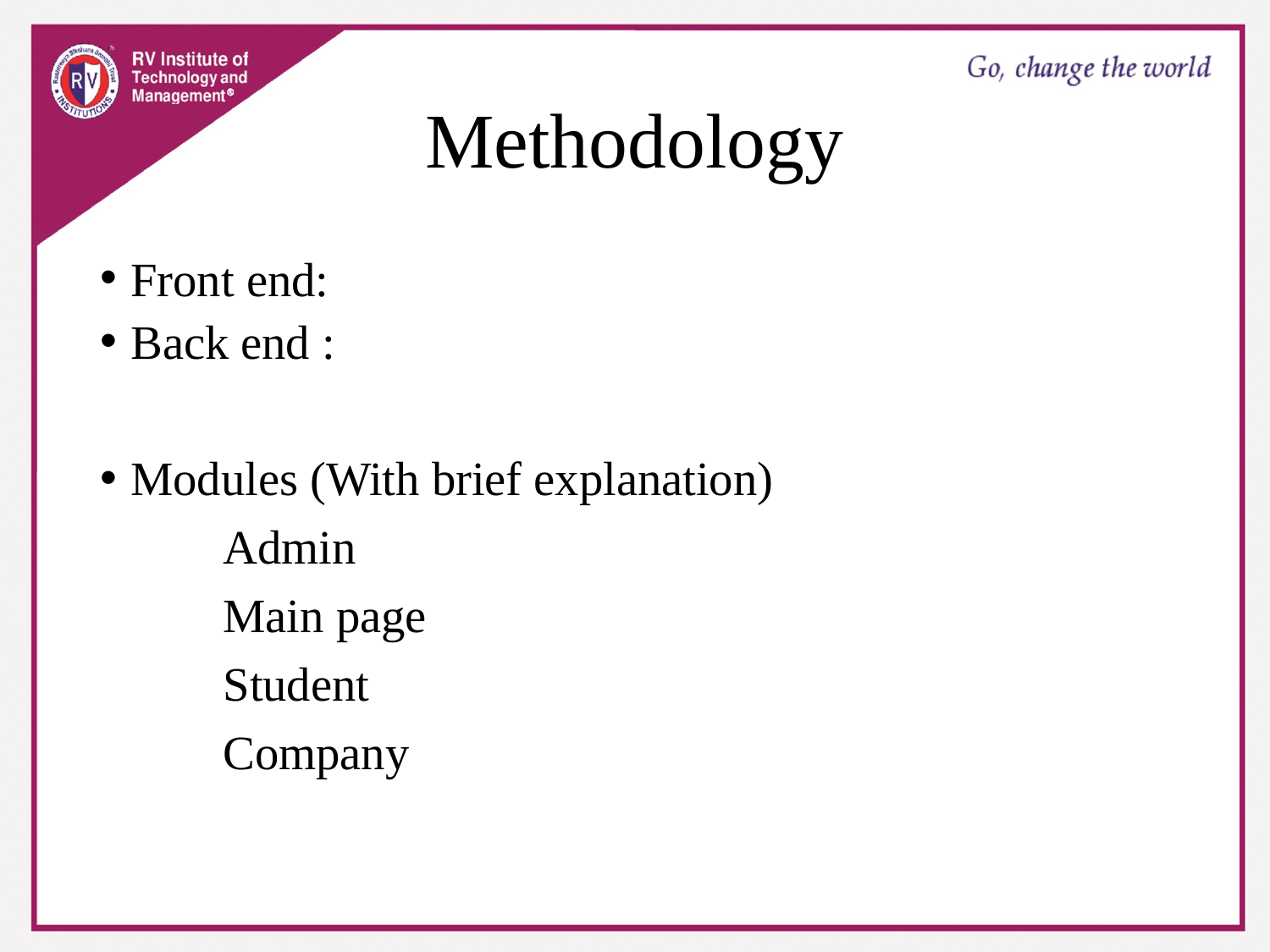

# Methodology
Front end:
Back end :

Modules (With brief explanation)
	Admin
	Main page
	Student
	Company